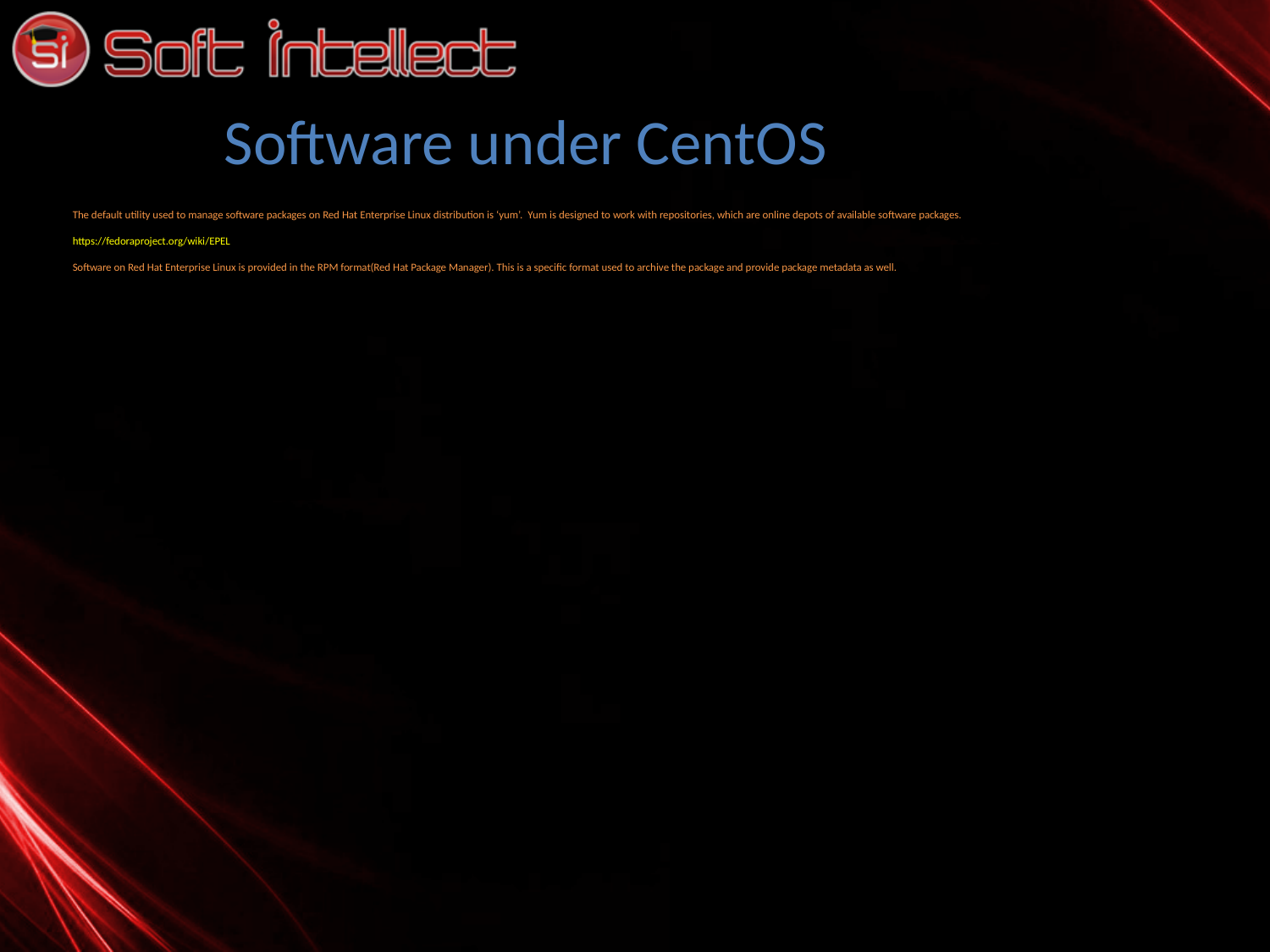

# The default utility used to manage software packages on Red Hat Enterprise Linux distribution is ‘yum’.  Yum is designed to work with repositories, which are online depots of available software packages. https://fedoraproject.org/wiki/EPEL Software on Red Hat Enterprise Linux is provided in the RPM format(Red Hat Package Manager). This is a specific format used to archive the package and provide package metadata as well.
Software under CentOS